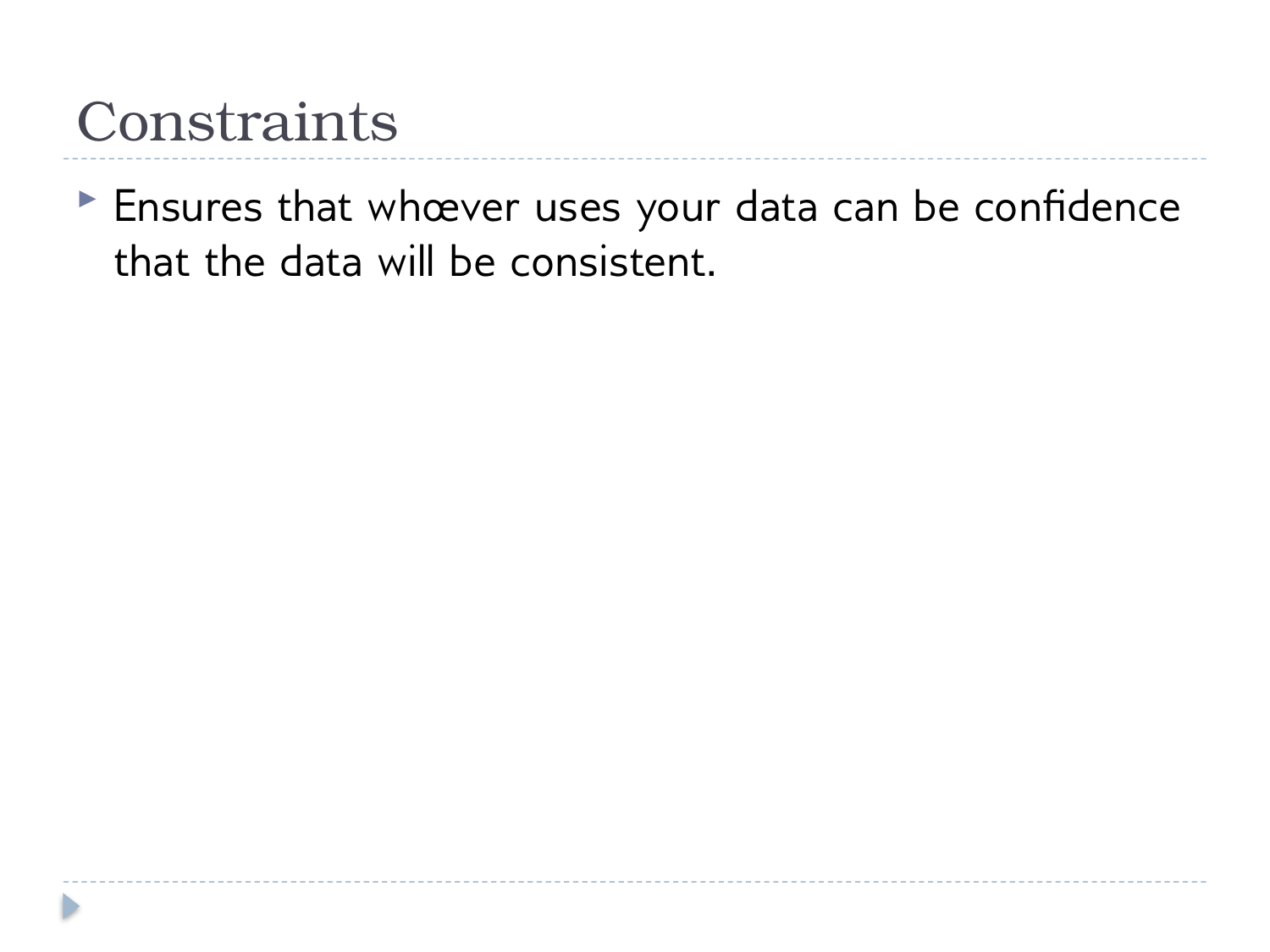

# Constraints
Ensures that whoever uses your data can be confidence that the data will be consistent.